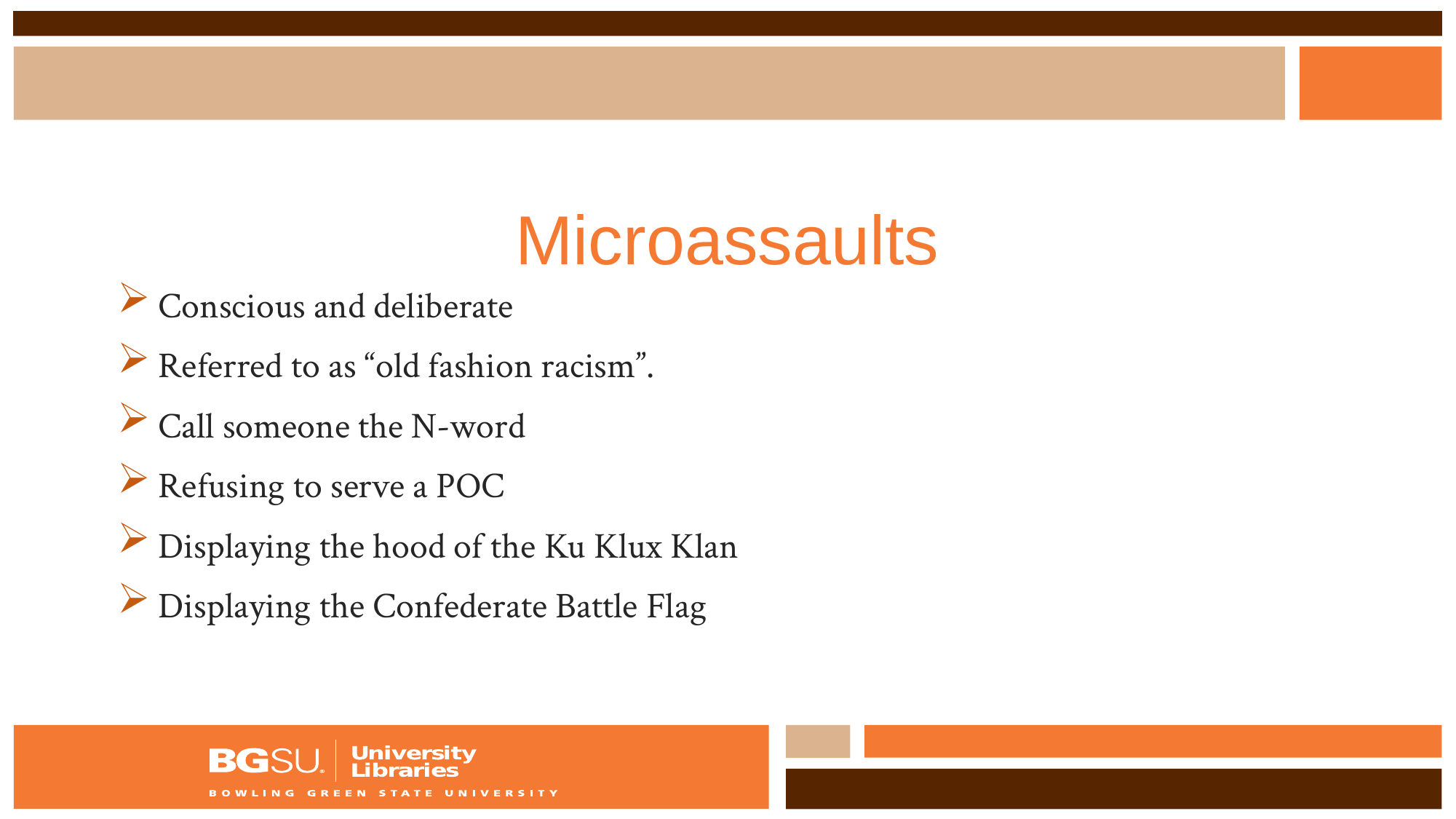

# Microassaults
Conscious and deliberate
Referred to as “old fashion racism”.
Call someone the N-word
Refusing to serve a POC
Displaying the hood of the Ku Klux Klan
Displaying the Confederate Battle Flag